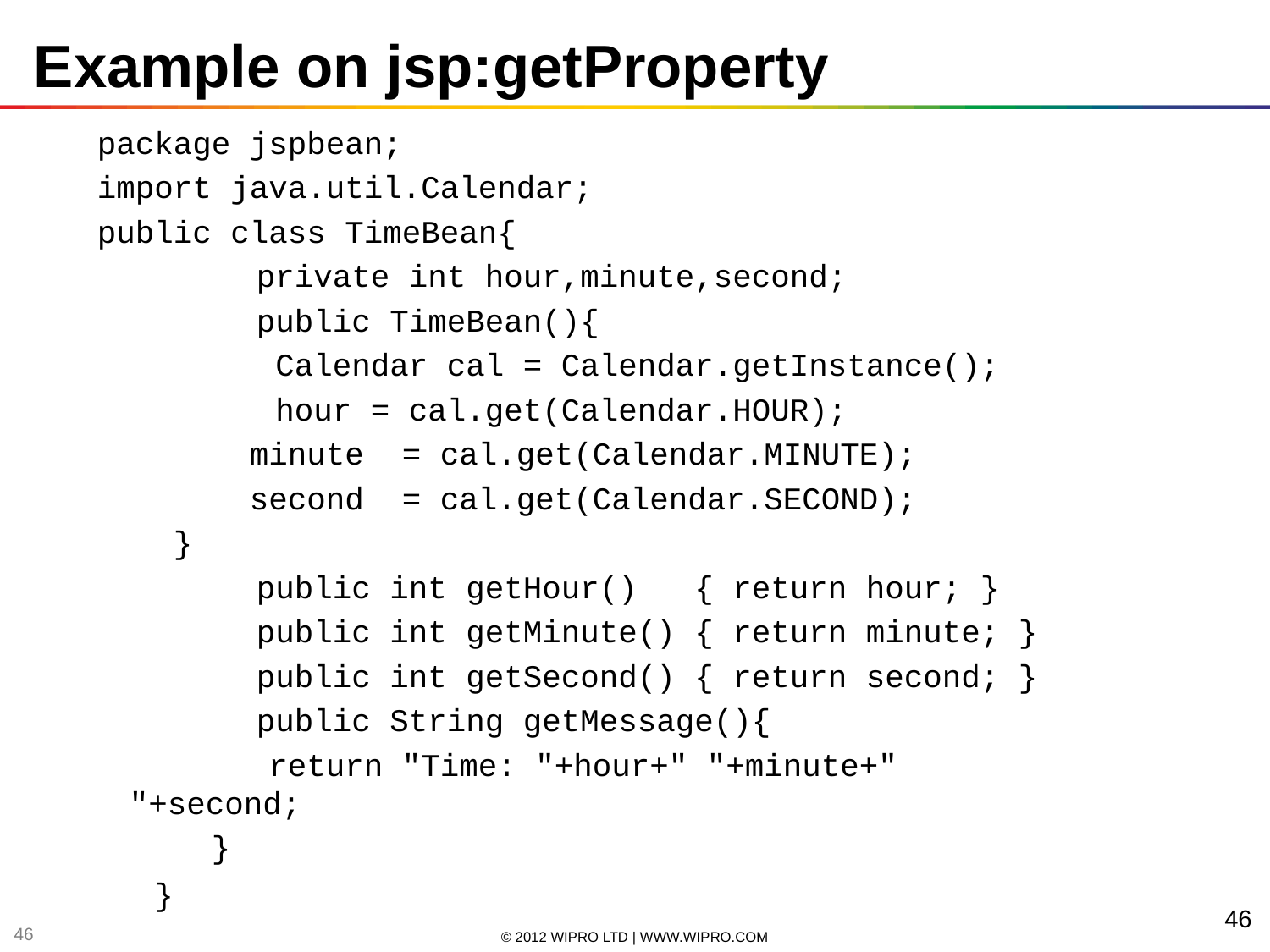

# Example on jsp:getProperty
package jspbean;
import java.util.Calendar;
public class TimeBean{
  	private int hour,minute,second;
		public TimeBean(){
    	 Calendar cal = Calendar.getInstance();
      	 hour = cal.get(Calendar.HOUR);
        minute  = cal.get(Calendar.MINUTE);
        second  = cal.get(Calendar.SECOND);
    }
   	public int getHour()   { return hour; }
   	public int getMinute() { return minute; }
   	public int getSecond() { return second; }
		public String getMessage(){
         return "Time: "+hour+" "+minute+" "+second;
      }
   }
46